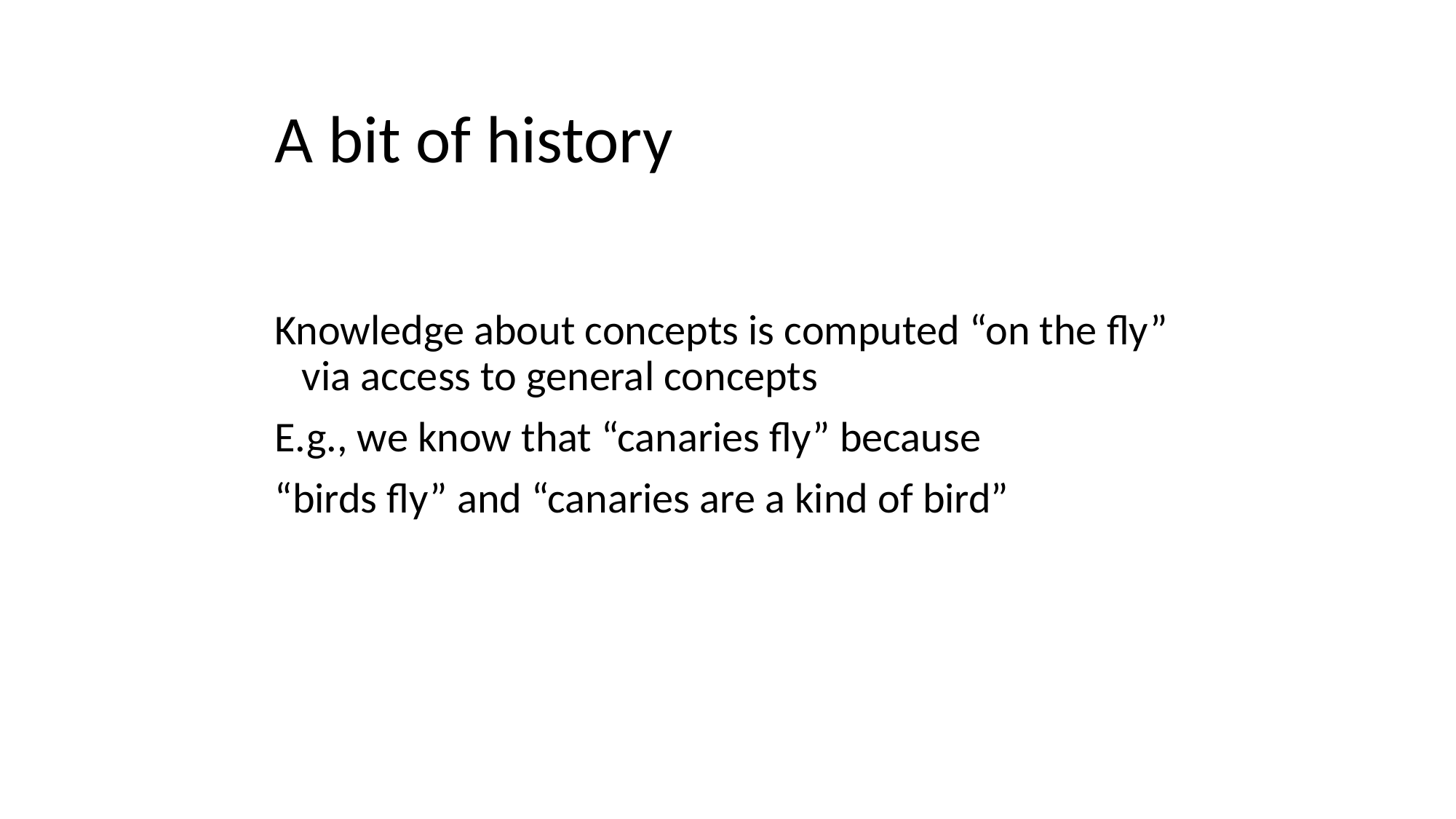

# A bit of history

Knowledge about concepts is computed “on the fly” via access to general concepts
E.g., we know that “canaries fly” because
“birds fly” and “canaries are a kind of bird”